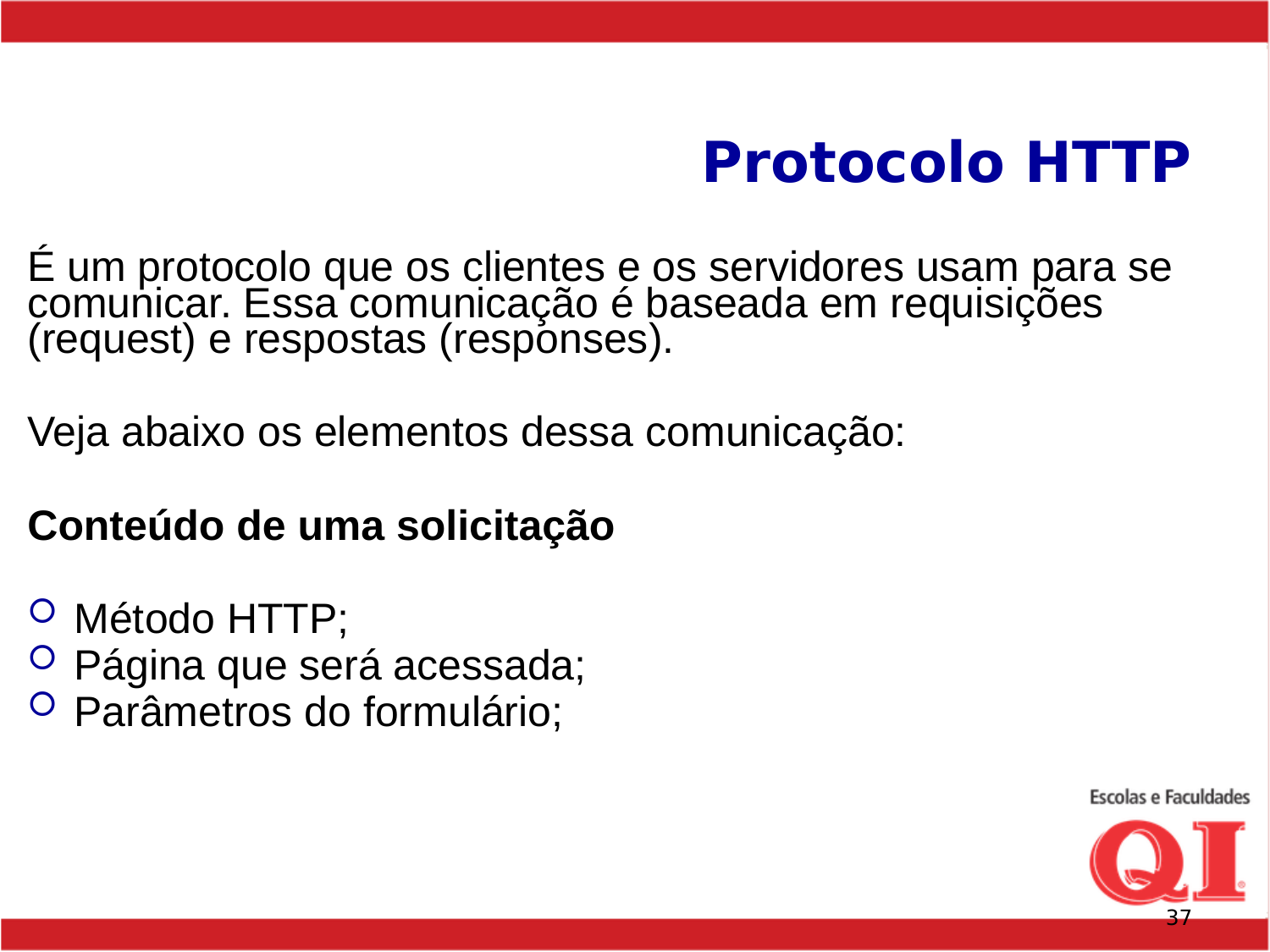

# Protocolo HTTP
É um protocolo que os clientes e os servidores usam para se comunicar. Essa comunicação é baseada em requisições (request) e respostas (responses).

Veja abaixo os elementos dessa comunicação:

Conteúdo de uma solicitação

Método HTTP;
Página que será acessada;
Parâmetros do formulário;
37